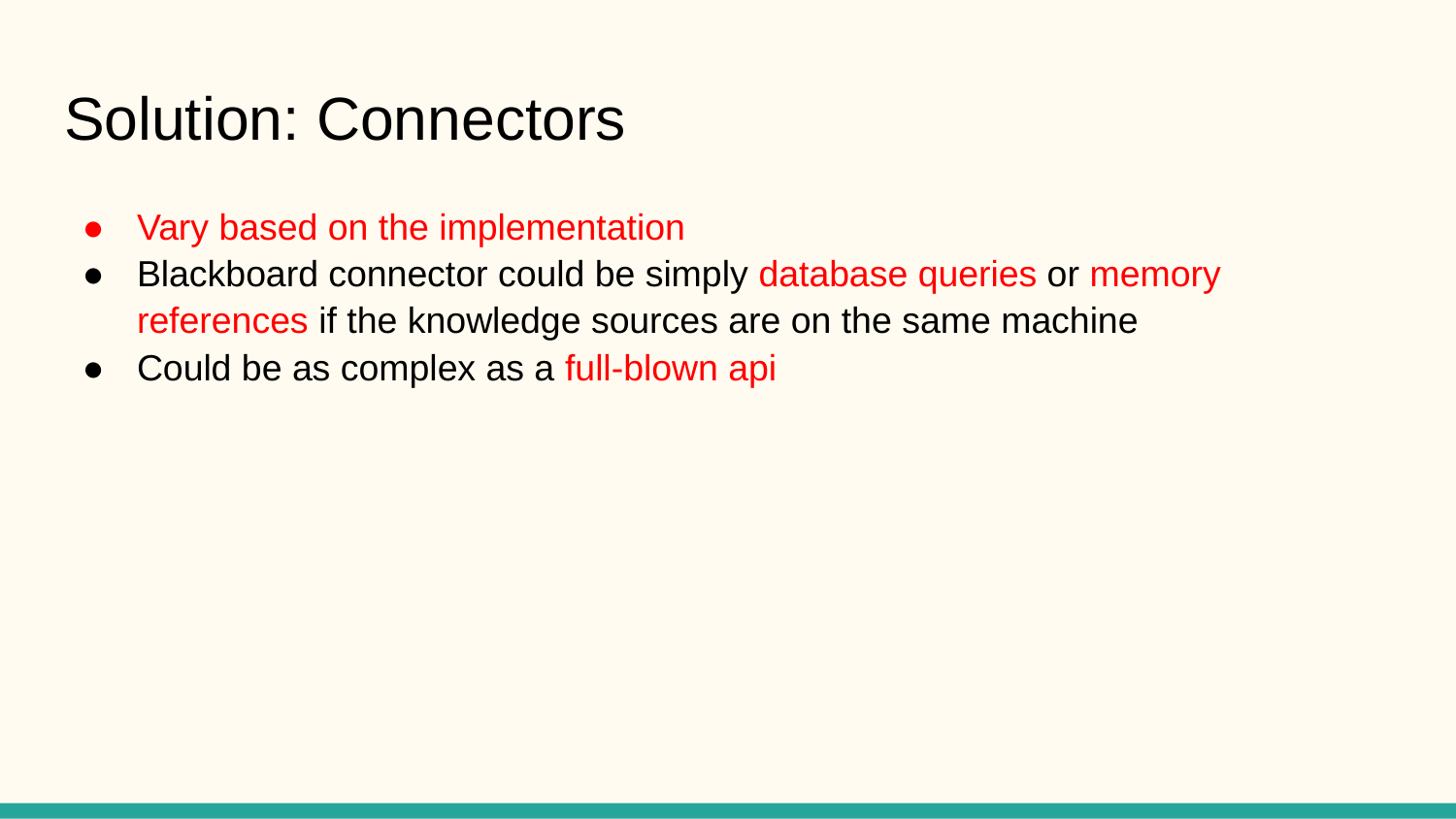

# Solution: Connectors
Vary based on the implementation
Blackboard connector could be simply database queries or memory references if the knowledge sources are on the same machine
Could be as complex as a full-blown api